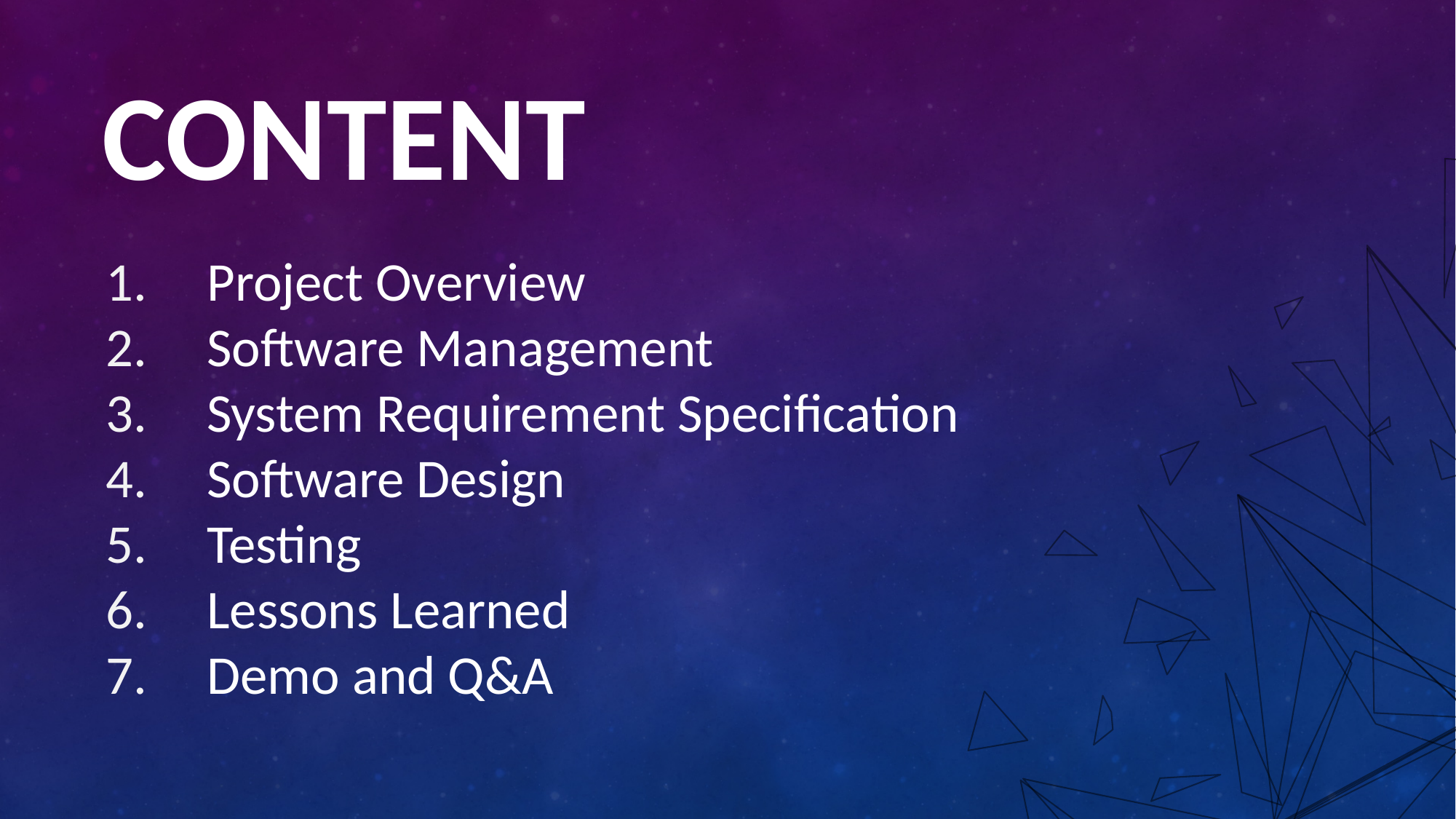

CONTENT
 Project Overview
 Software Management
 System Requirement Specification
 Software Design
 Testing
 Lessons Learned
 Demo and Q&A